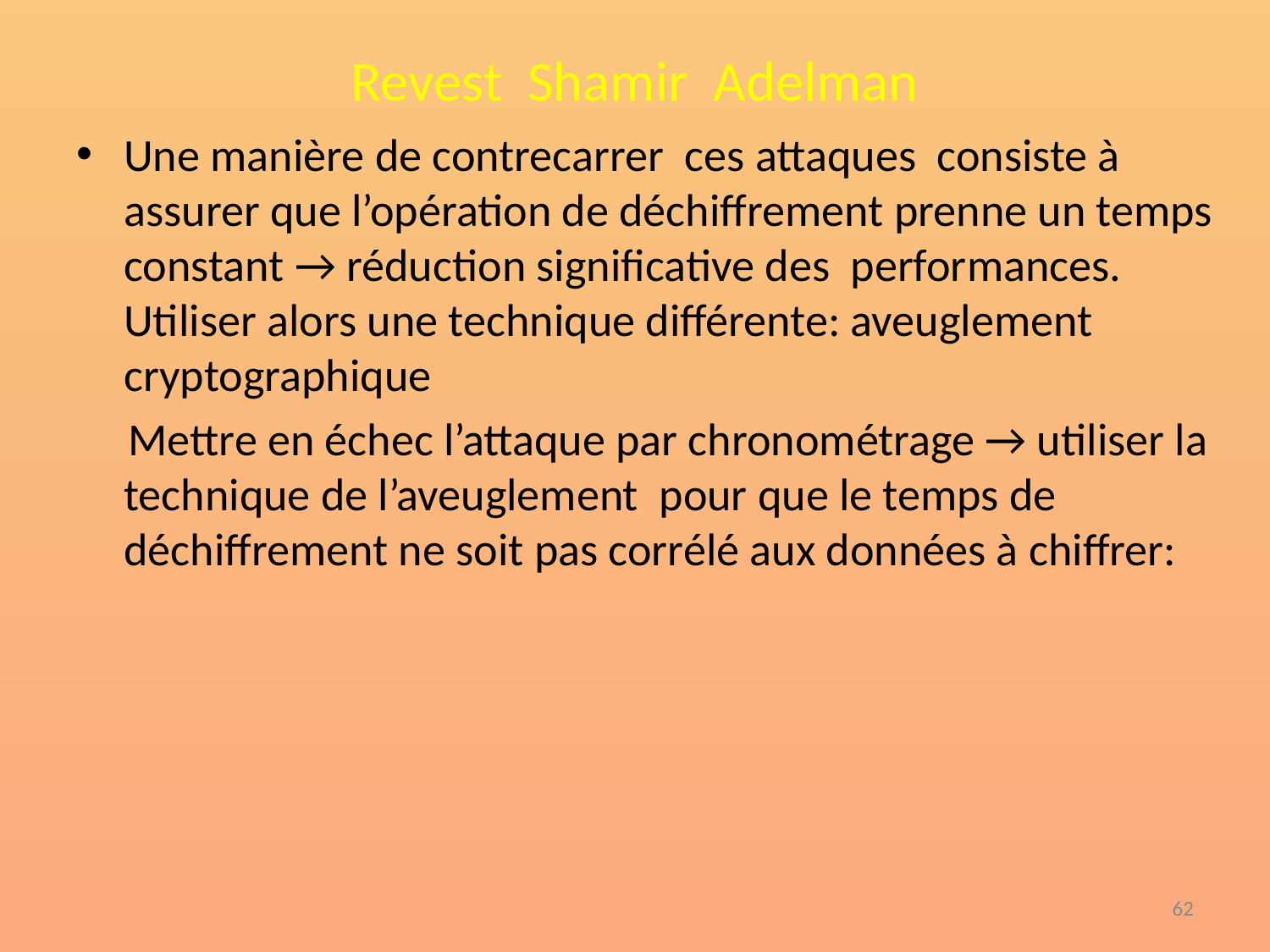

# Revest  Shamir  Adelman
Une manière de contrecarrer  ces attaques  consiste à assurer que l’opération de déchiffrement prenne un temps constant → réduction significative des  performances. Utiliser alors une technique différente: aveuglement cryptographique
     Mettre en échec l’attaque par chronométrage → utiliser la technique de l’aveuglement  pour que le temps de déchiffrement ne soit pas corrélé aux données à chiffrer:

62